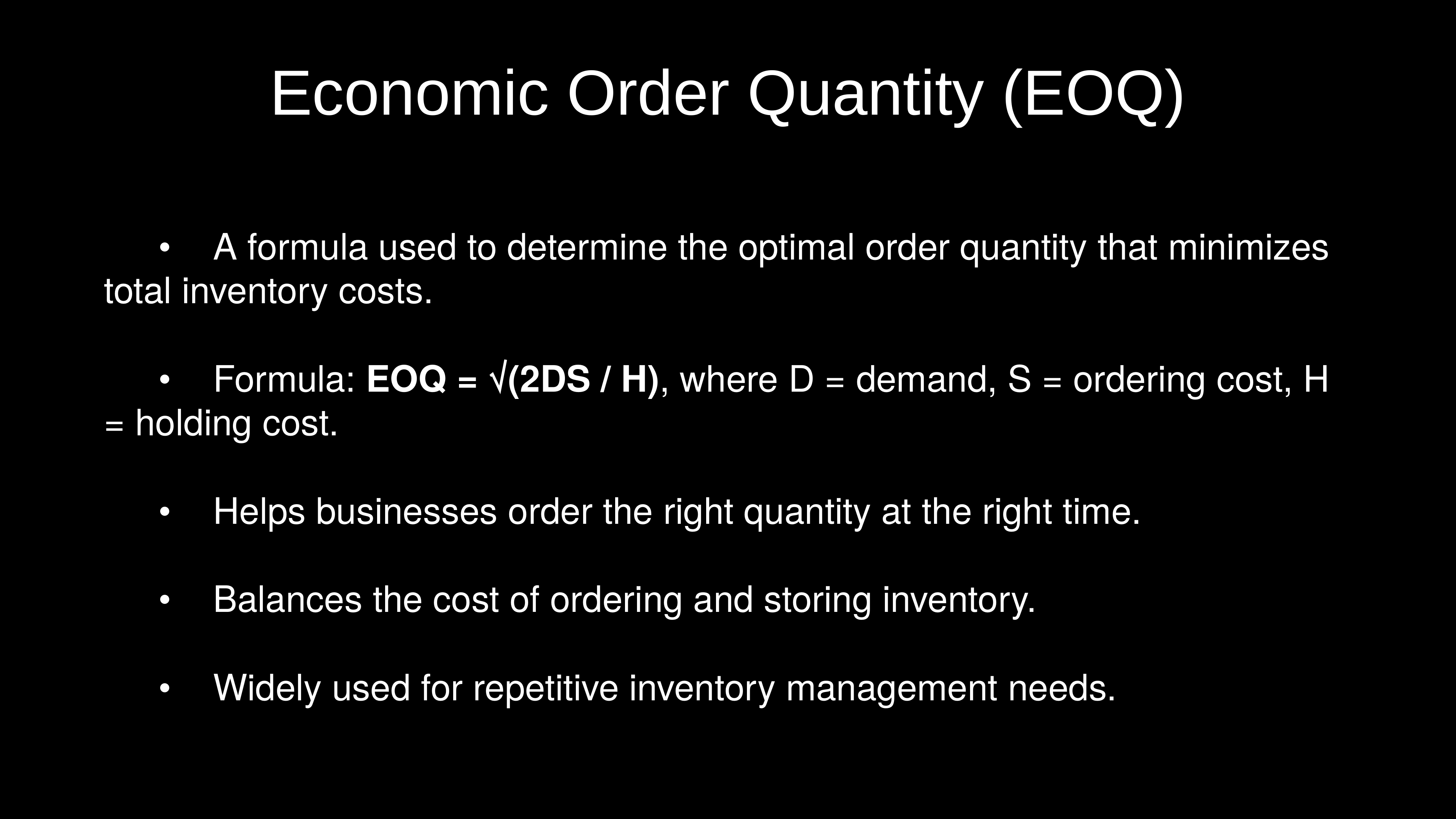

# Economic Order Quantity (EOQ)
	•	A formula used to determine the optimal order quantity that minimizes total inventory costs.
	•	Formula: EOQ = √(2DS / H), where D = demand, S = ordering cost, H = holding cost.
	•	Helps businesses order the right quantity at the right time.
	•	Balances the cost of ordering and storing inventory.
	•	Widely used for repetitive inventory management needs.